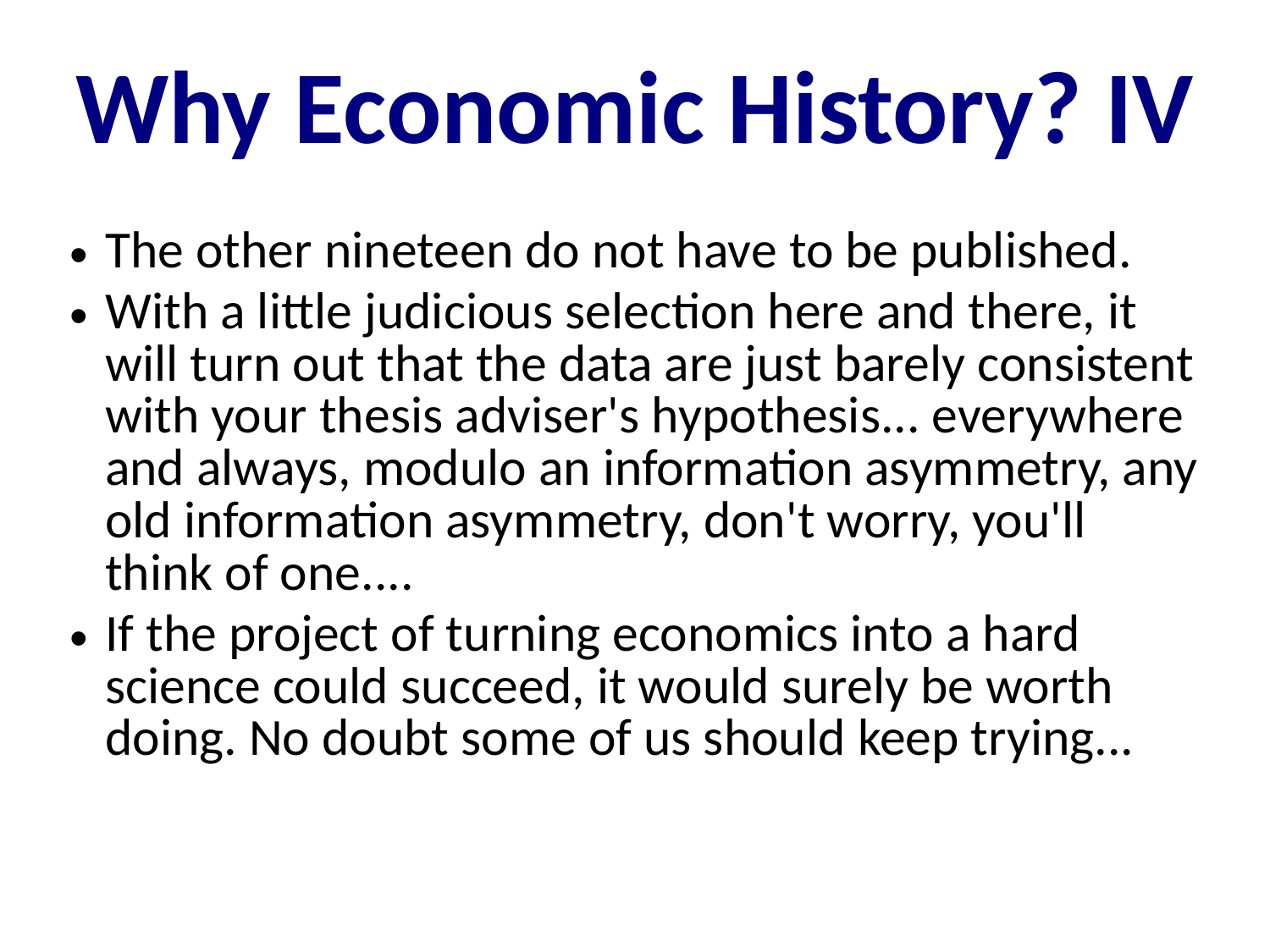

Why Economic History? IV
The other nineteen do not have to be published.
With a little judicious selection here and there, it will turn out that the data are just barely consistent with your thesis adviser's hypothesis... everywhere and always, modulo an information asymmetry, any old information asymmetry, don't worry, you'll think of one....
If the project of turning economics into a hard science could succeed, it would surely be worth doing. No doubt some of us should keep trying...
6